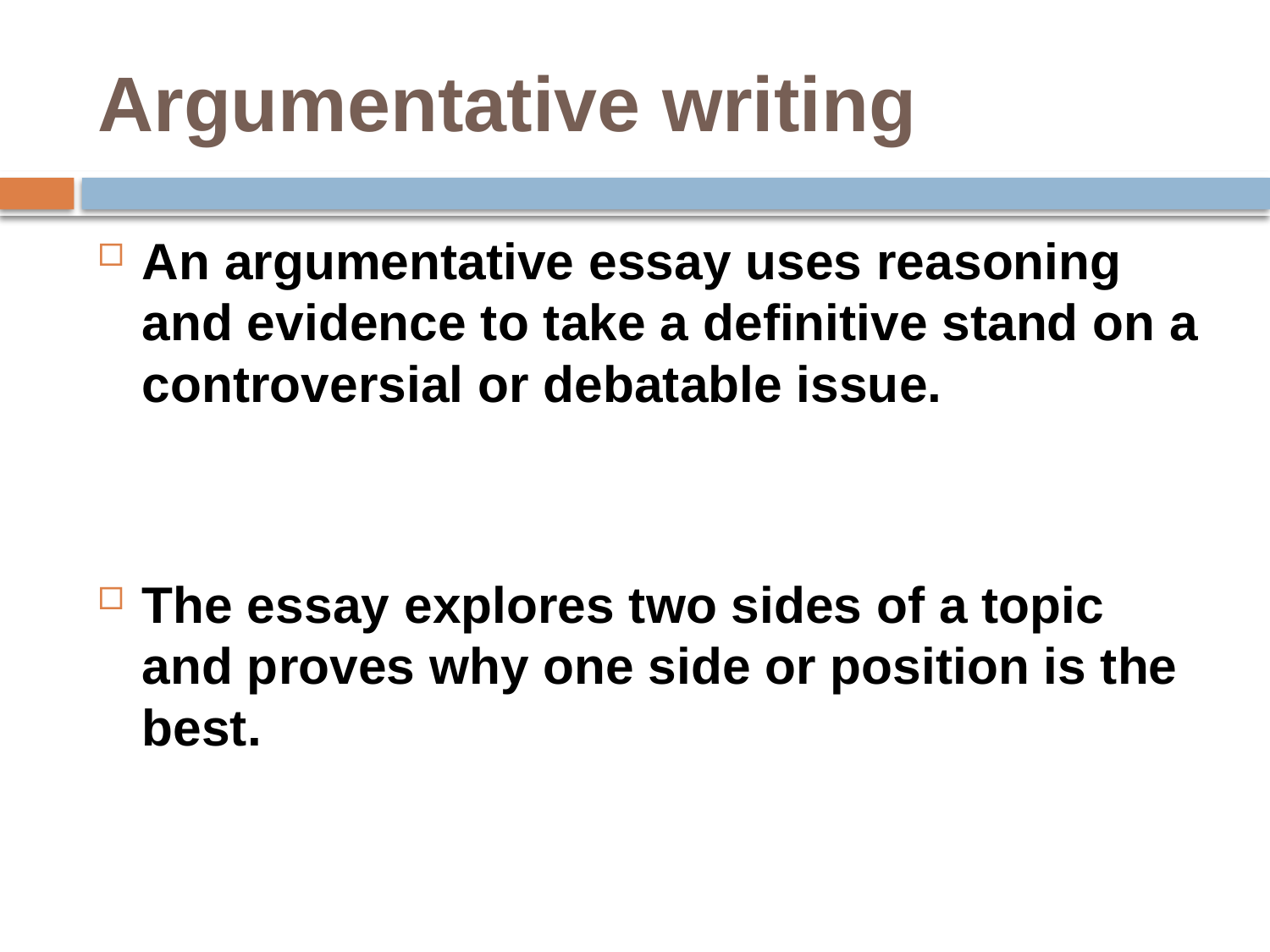

# Argumentative writing
An argumentative essay uses reasoning and evidence to take a definitive stand on a controversial or debatable issue.

The essay explores two sides of a topic and proves why one side or position is the best.